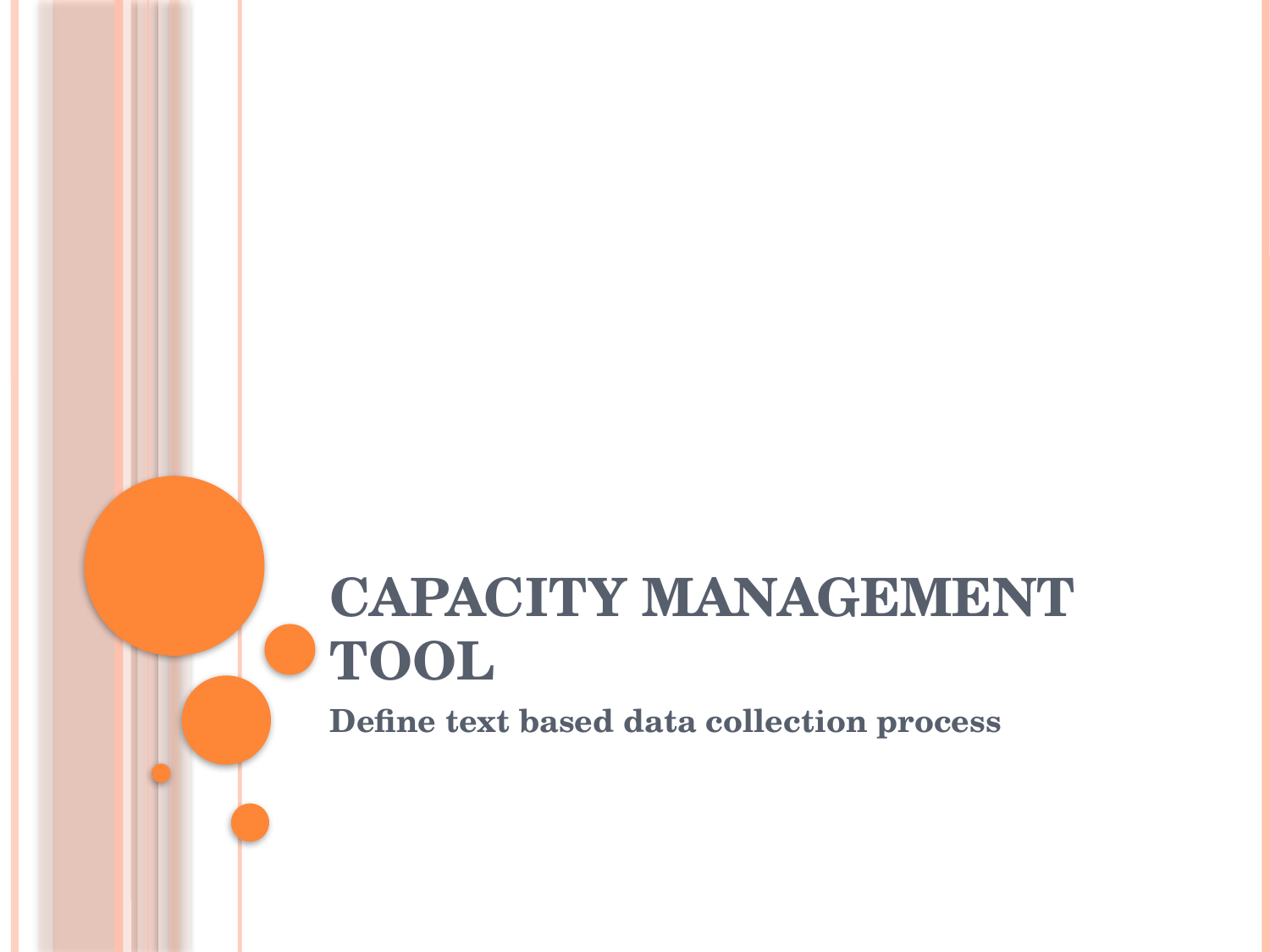

# Capacity Management Tool
Define text based data collection process